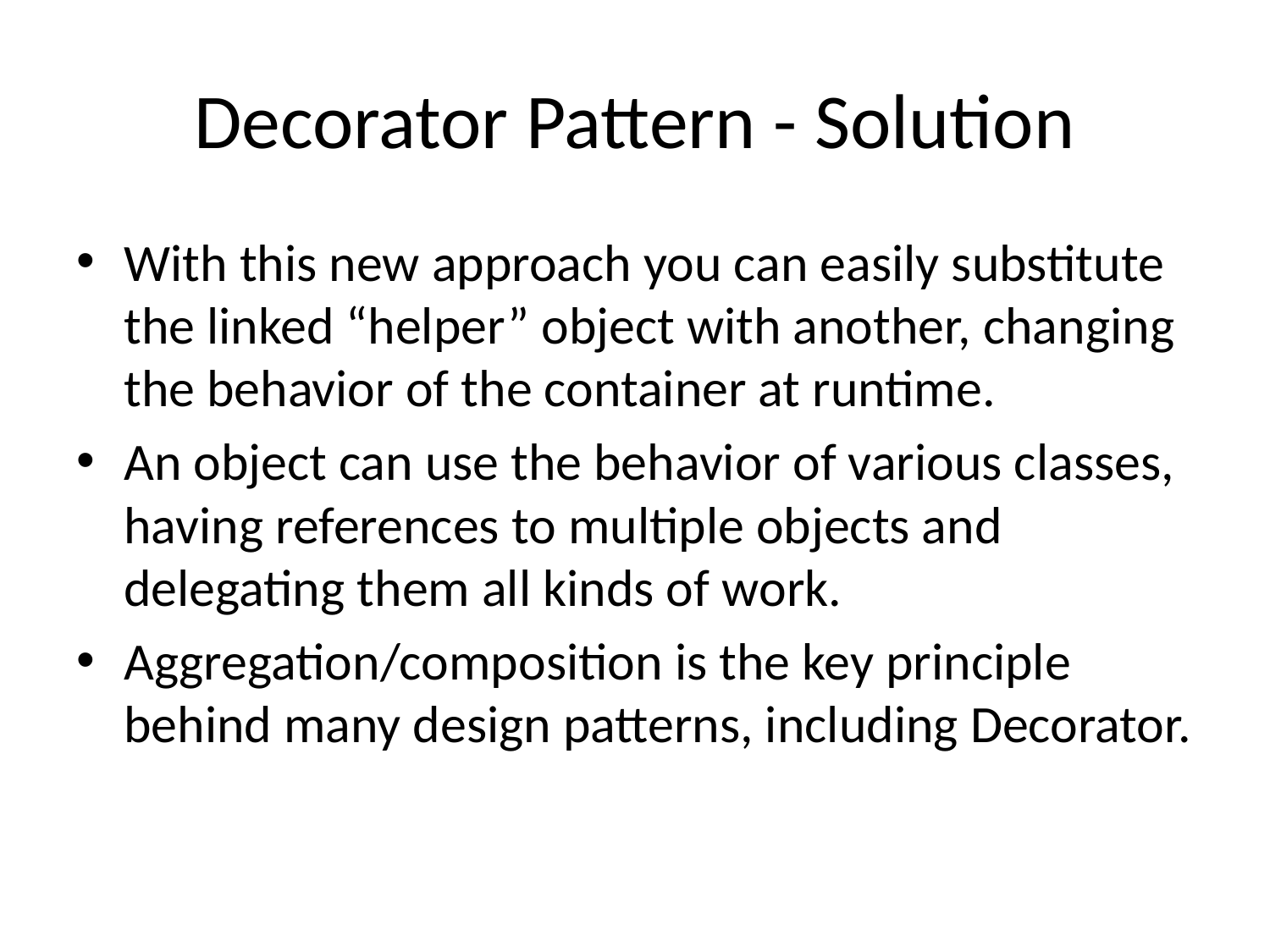

# Decorator Pattern - Solution
With this new approach you can easily substitute the linked “helper” object with another, changing the behavior of the container at runtime.
An object can use the behavior of various classes, having references to multiple objects and delegating them all kinds of work.
Aggregation/composition is the key principle behind many design patterns, including Decorator.